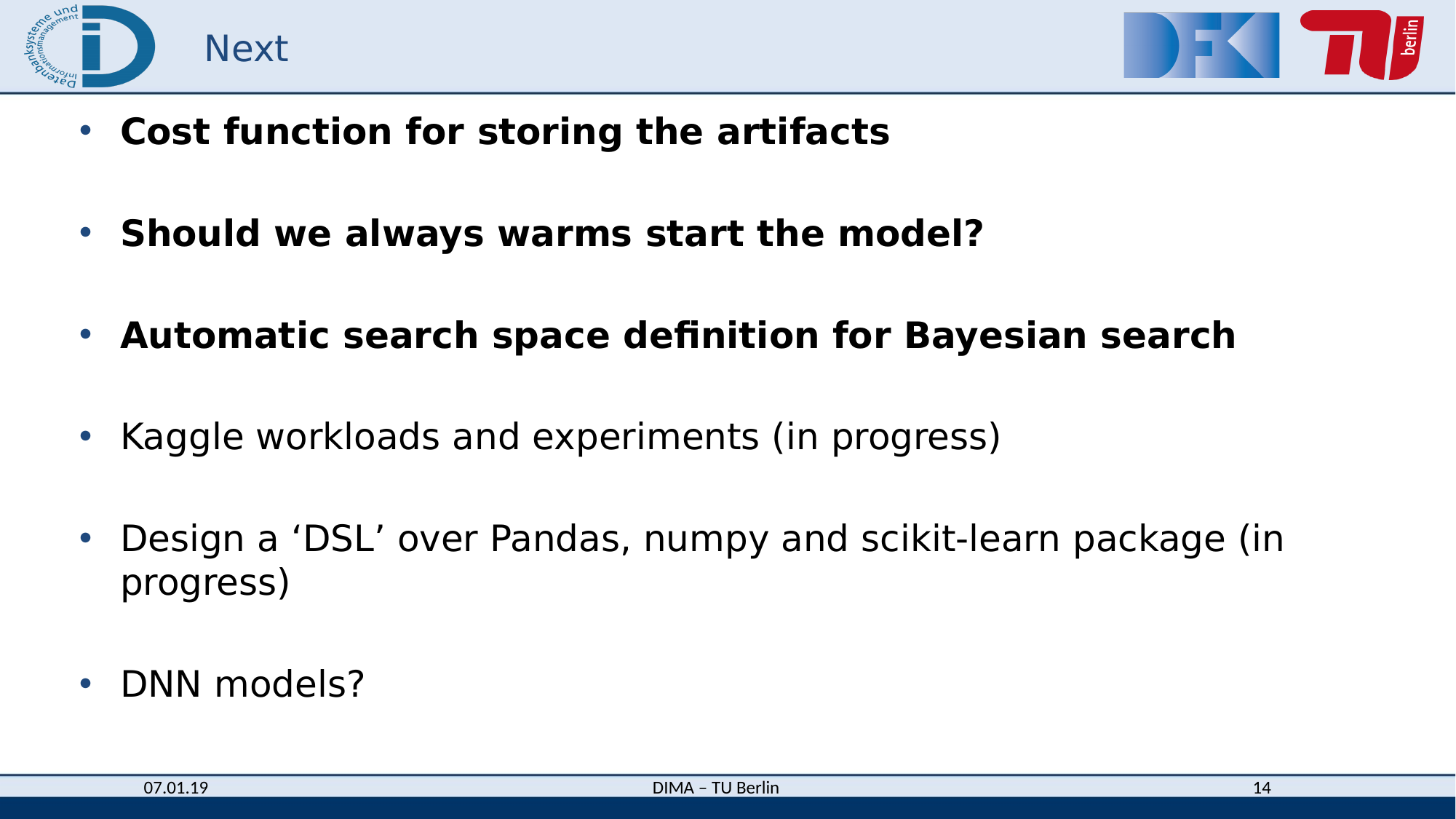

# Next
Cost function for storing the artifacts

Should we always warms start the model?

Automatic search space definition for Bayesian search

Kaggle workloads and experiments (in progress)

Design a ‘DSL’ over Pandas, numpy and scikit-learn package (in progress)

DNN models?